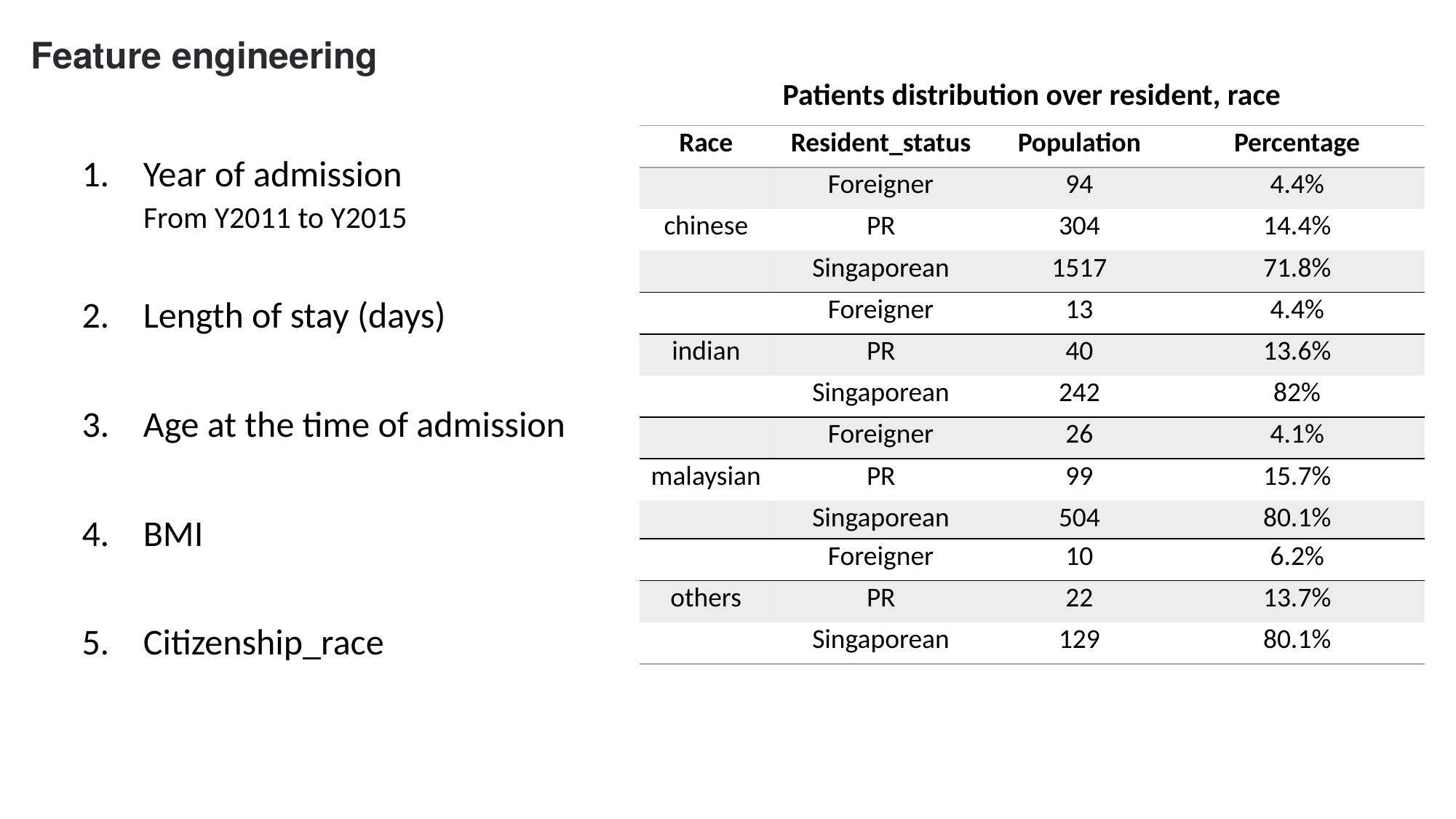

# Feature engineering
Patients distribution over resident, race
| Race | Resident\_status | Population | Percentage |
| --- | --- | --- | --- |
|  | Foreigner | 94 | 4.4% |
| chinese | PR | 304 | 14.4% |
|  | Singaporean | 1517 | 71.8% |
|  | Foreigner | 13 | 4.4% |
| indian | PR | 40 | 13.6% |
|  | Singaporean | 242 | 82% |
|  | Foreigner | 26 | 4.1% |
| malaysian | PR | 99 | 15.7% |
|  | Singaporean | 504 | 80.1% |
|  | Foreigner | 10 | 6.2% |
| others | PR | 22 | 13.7% |
|  | Singaporean | 129 | 80.1% |
Year of admission
 From Y2011 to Y2015

Length of stay (days)

Age at the time of admission

BMI

Citizenship_race